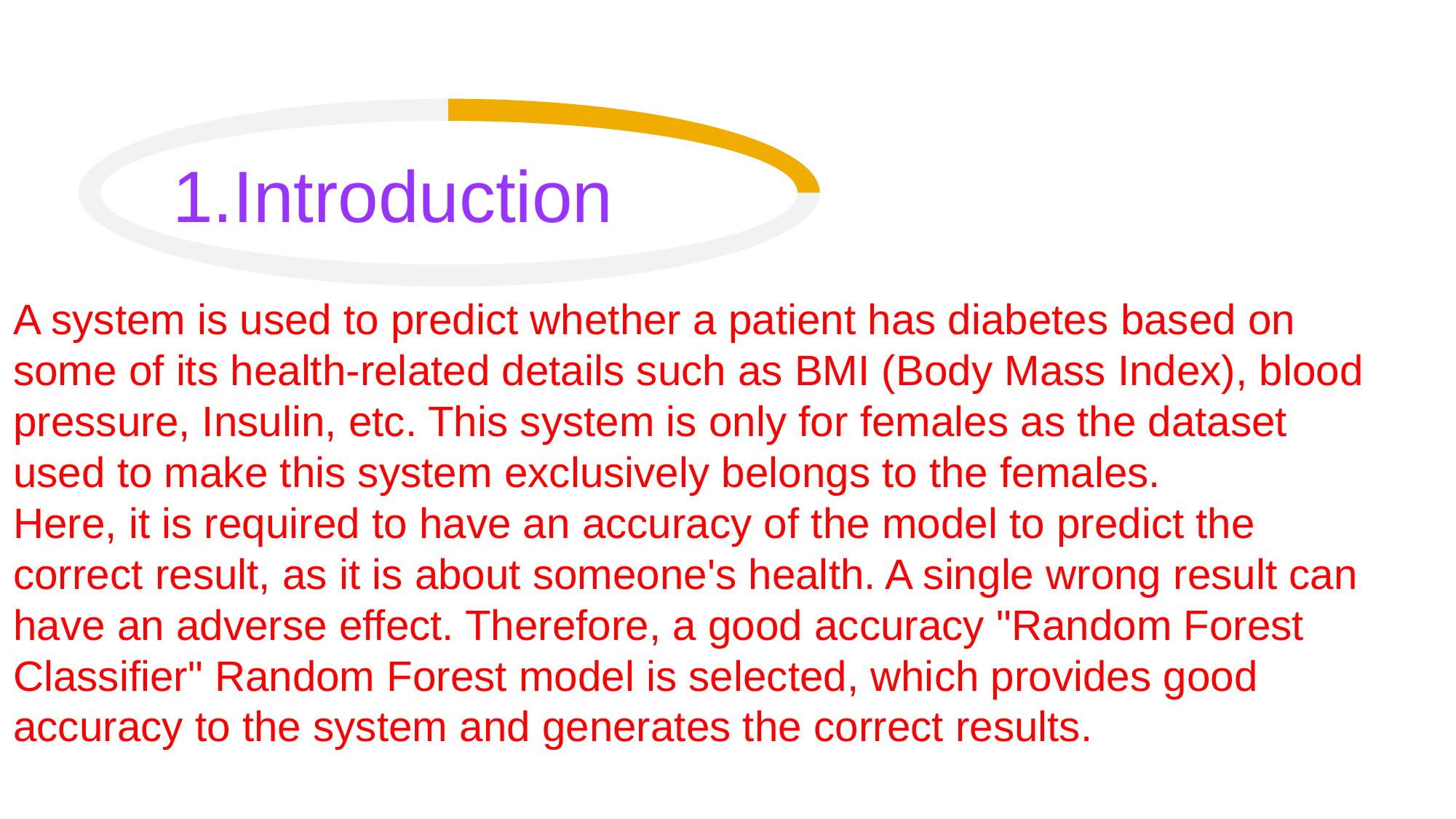

1.Introduction
A system is used to predict whether a patient has diabetes based on some of its health-related details such as BMI (Body Mass Index), blood pressure, Insulin, etc. This system is only for females as the dataset used to make this system exclusively belongs to the females.
Here, it is required to have an accuracy of the model to predict the correct result, as it is about someone's health. A single wrong result can have an adverse effect. Therefore, a good accuracy "Random Forest Classifier" Random Forest model is selected, which provides good accuracy to the system and generates the correct results.